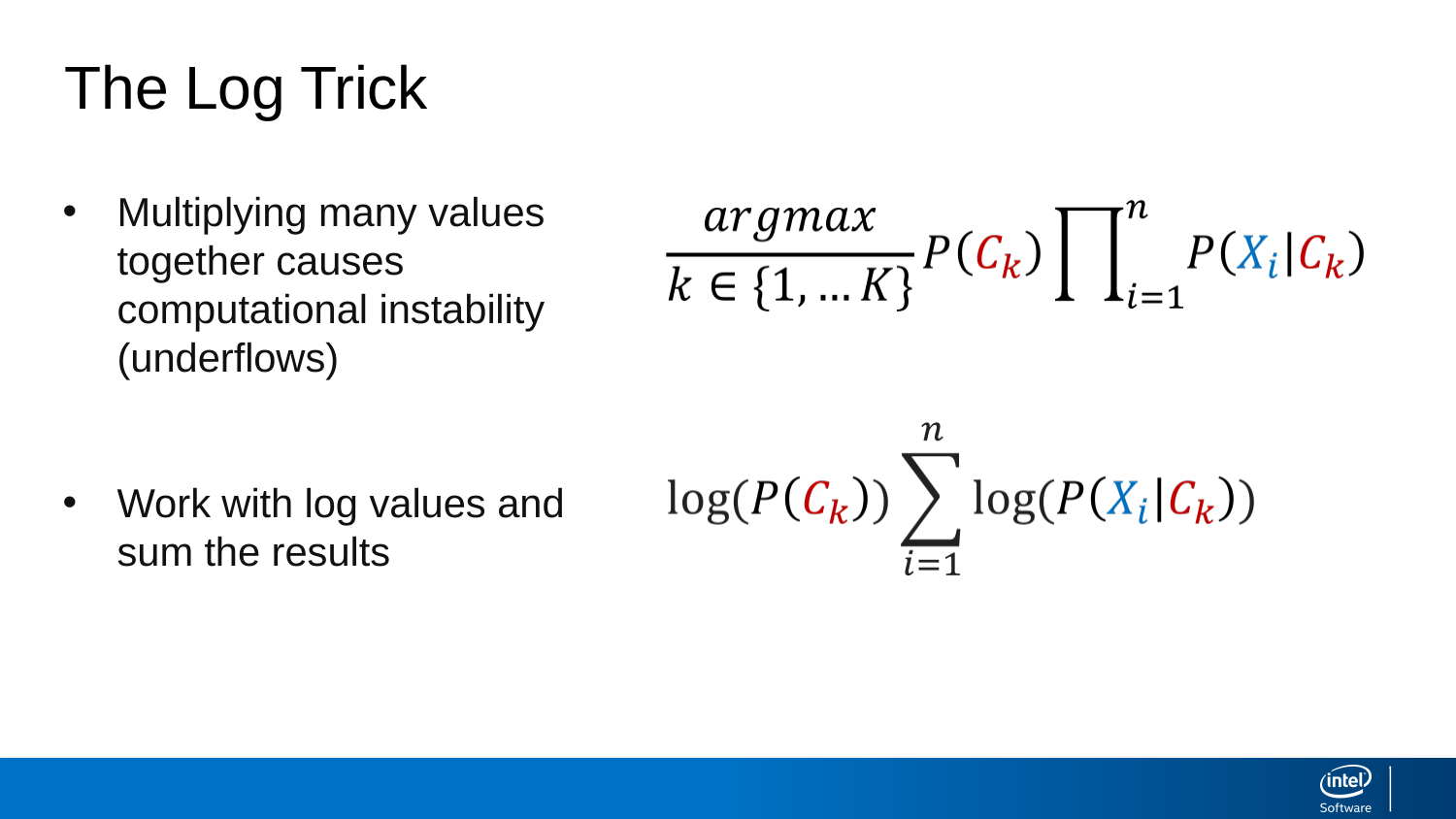

The Log Trick
Multiplying many values together causes computational instability (underflows)

Work with log values and sum the results